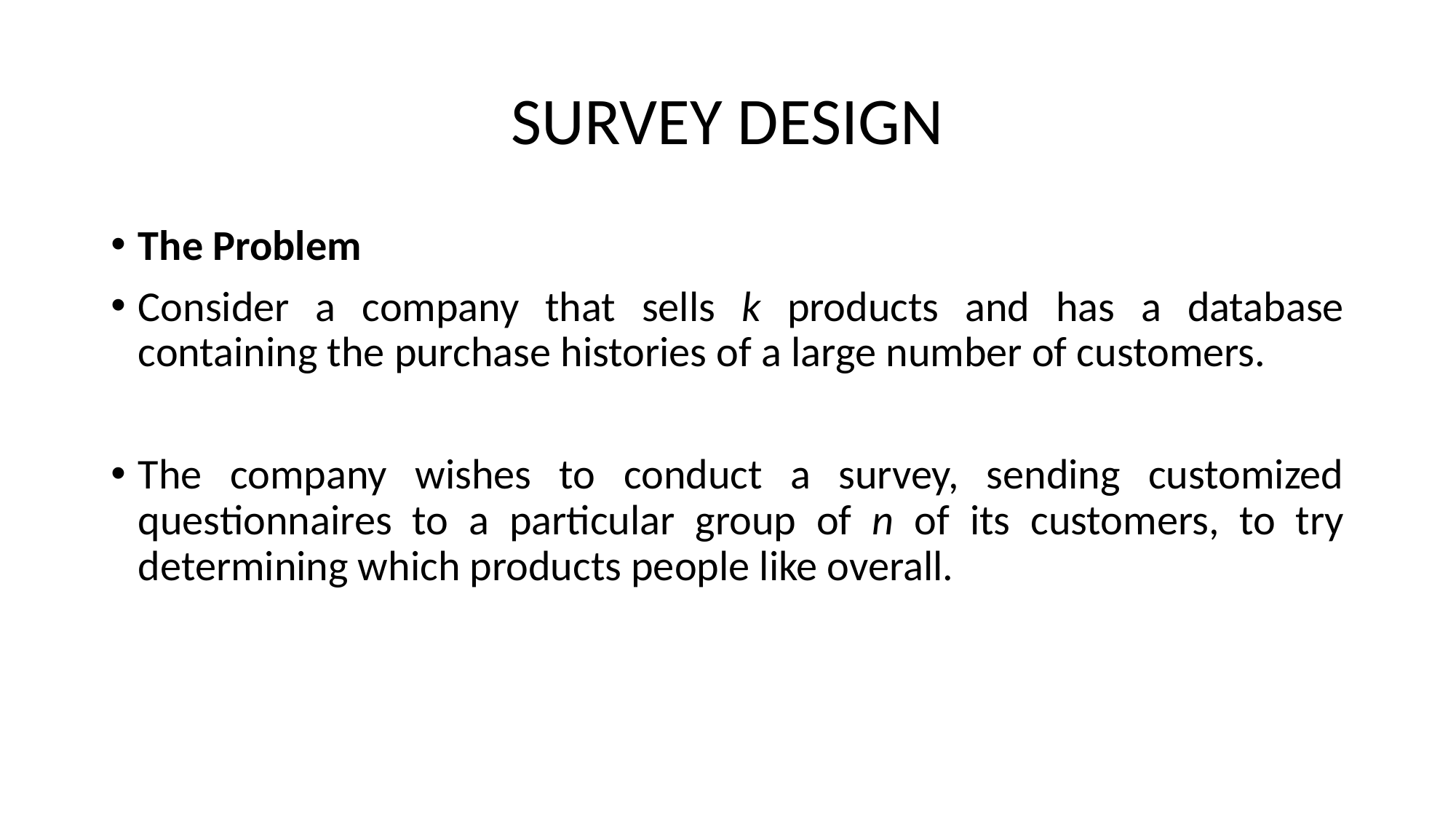

# SURVEY DESIGN
The Problem
Consider a company that sells k products and has a database containing the purchase histories of a large number of customers.

The company wishes to conduct a survey, sending customized questionnaires to a particular group of n of its customers, to try determining which products people like overall.